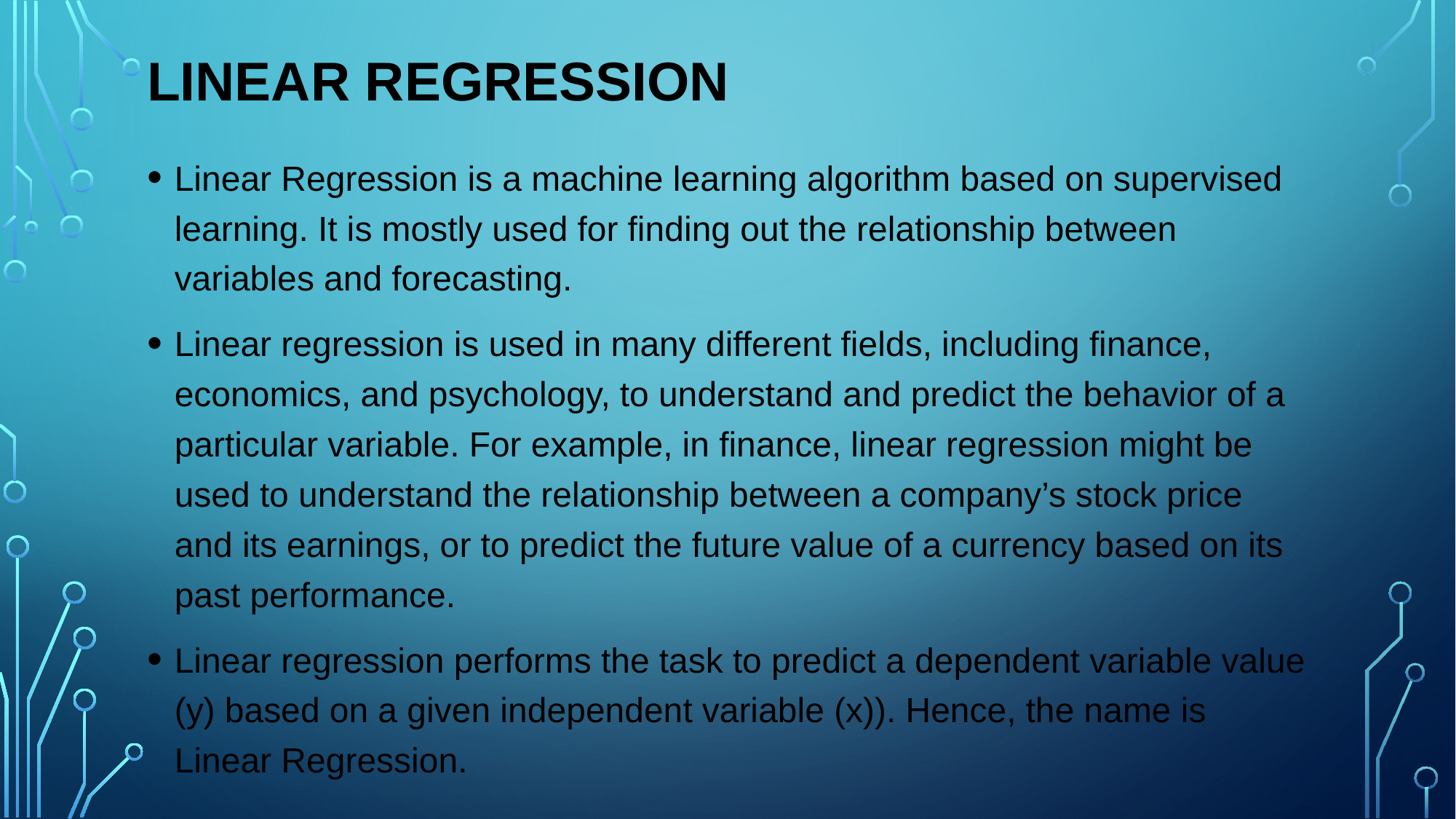

# Linear Regression
Linear Regression is a machine learning algorithm based on supervised learning. It is mostly used for finding out the relationship between variables and forecasting.
Linear regression is used in many different fields, including finance, economics, and psychology, to understand and predict the behavior of a particular variable. For example, in finance, linear regression might be used to understand the relationship between a company’s stock price and its earnings, or to predict the future value of a currency based on its past performance.
Linear regression performs the task to predict a dependent variable value (y) based on a given independent variable (x)). Hence, the name is Linear Regression.